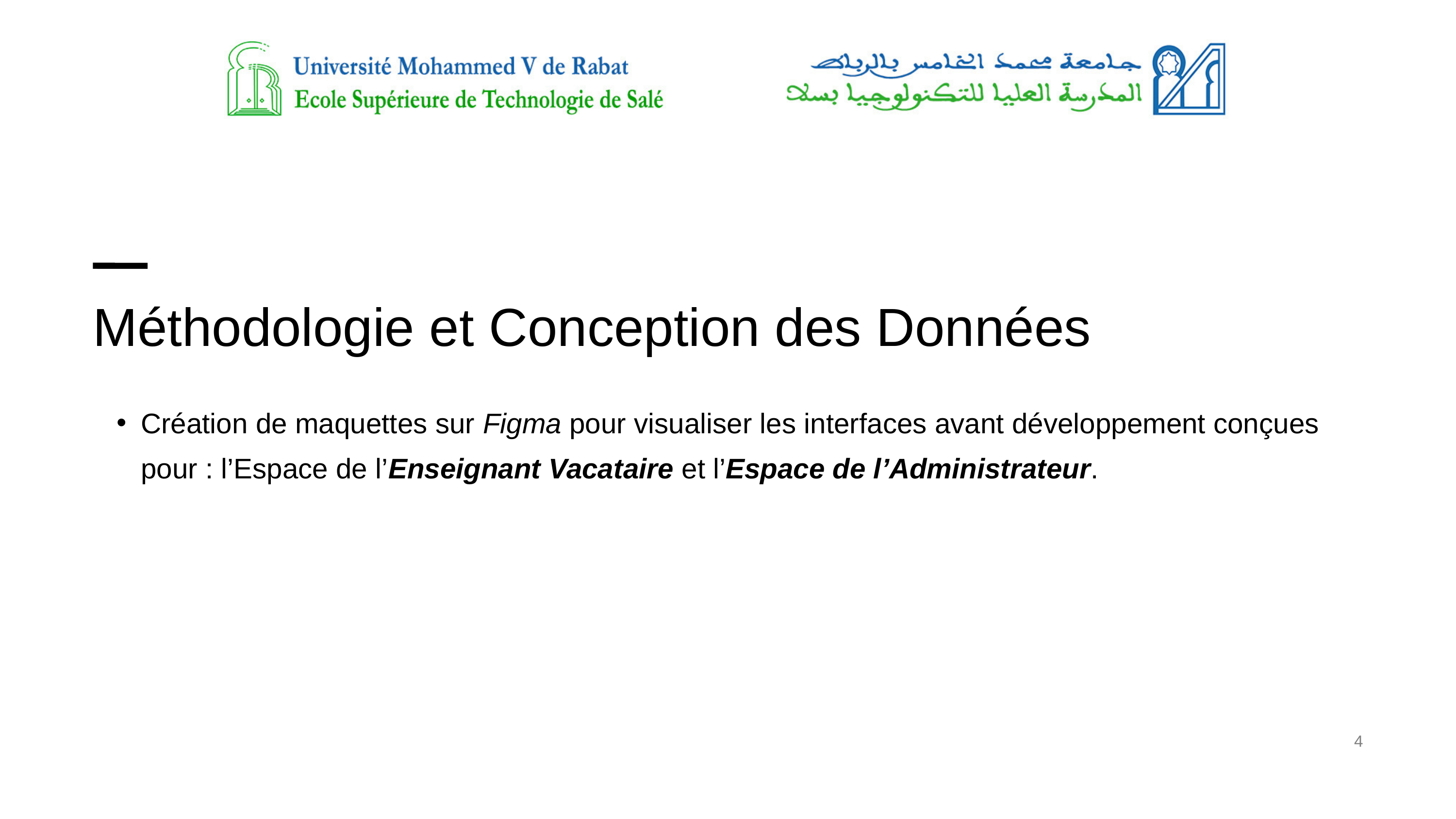

Méthodologie et Conception des Données
Création de maquettes sur Figma pour visualiser les interfaces avant développement conçues pour : l’Espace de l’Enseignant Vacataire et l’Espace de l’Administrateur.
4